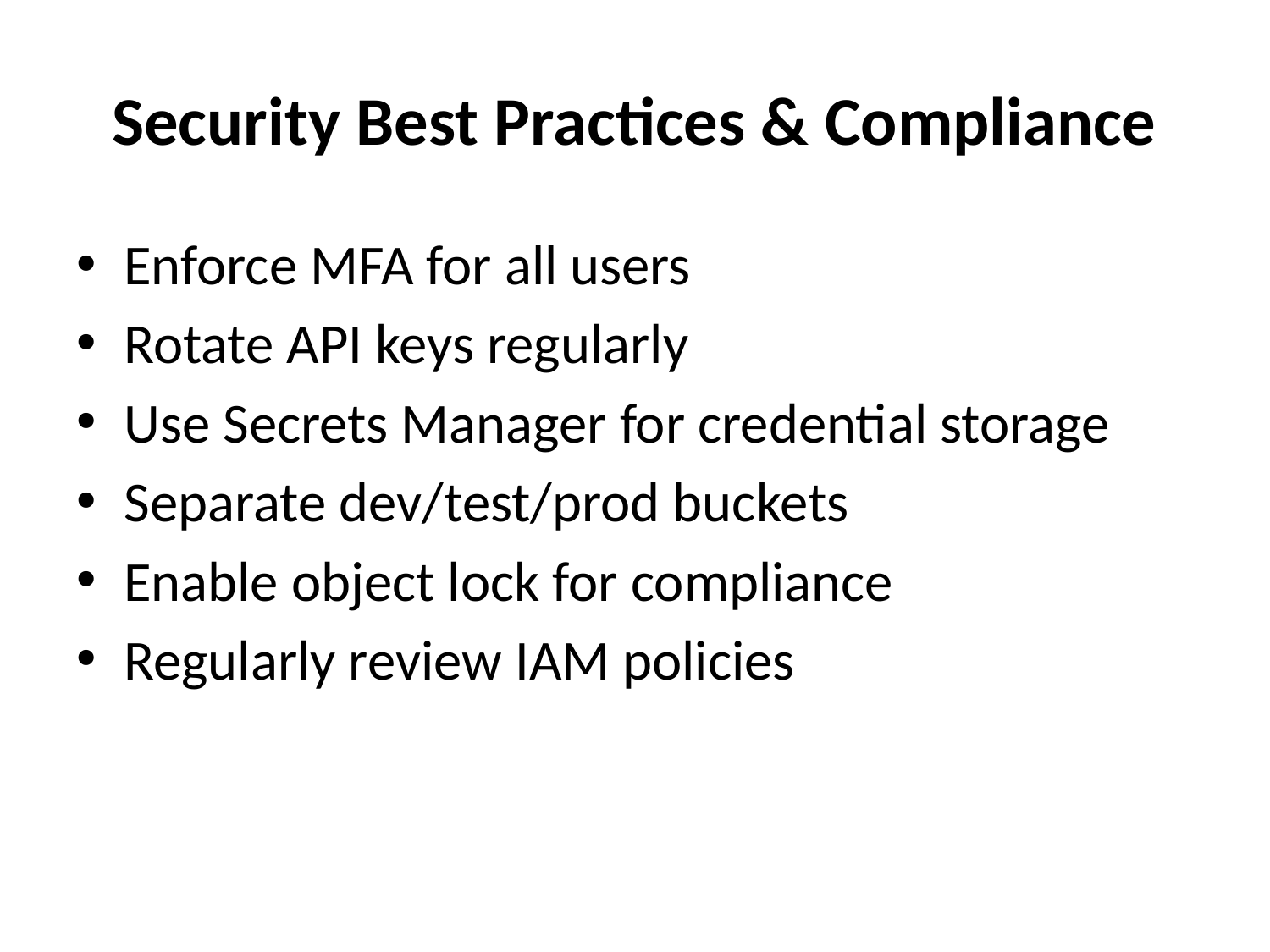

# Security Best Practices & Compliance
Enforce MFA for all users
Rotate API keys regularly
Use Secrets Manager for credential storage
Separate dev/test/prod buckets
Enable object lock for compliance
Regularly review IAM policies